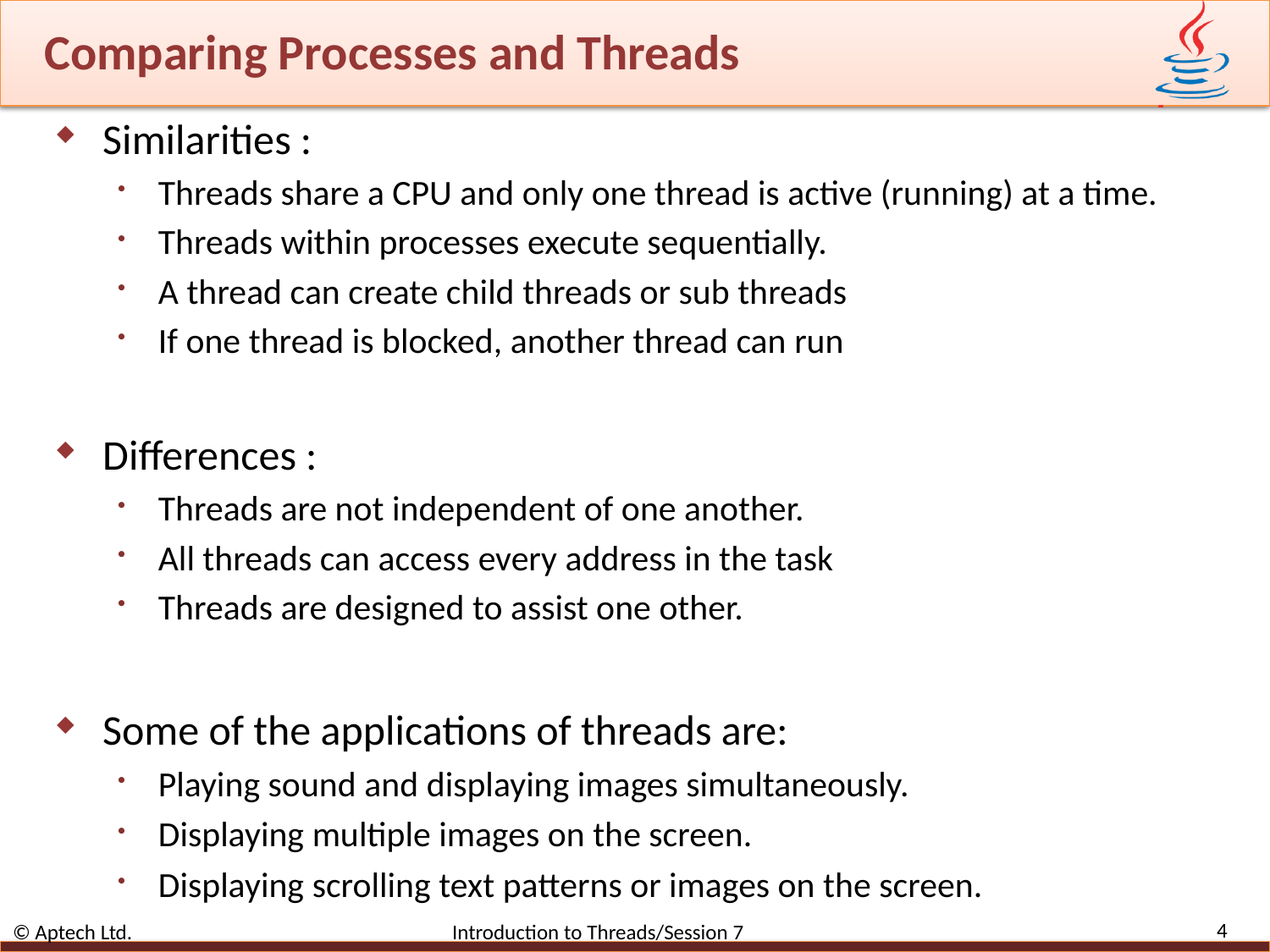

# Comparing Processes and Threads
Similarities :
Threads share a CPU and only one thread is active (running) at a time.
Threads within processes execute sequentially.
A thread can create child threads or sub threads
If one thread is blocked, another thread can run

Differences :
Threads are not independent of one another.
All threads can access every address in the task
Threads are designed to assist one other.

Some of the applications of threads are:
Playing sound and displaying images simultaneously.
Displaying multiple images on the screen.
Displaying scrolling text patterns or images on the screen.

4
© Aptech Ltd.                                                                  Introduction to Threads/Session 7